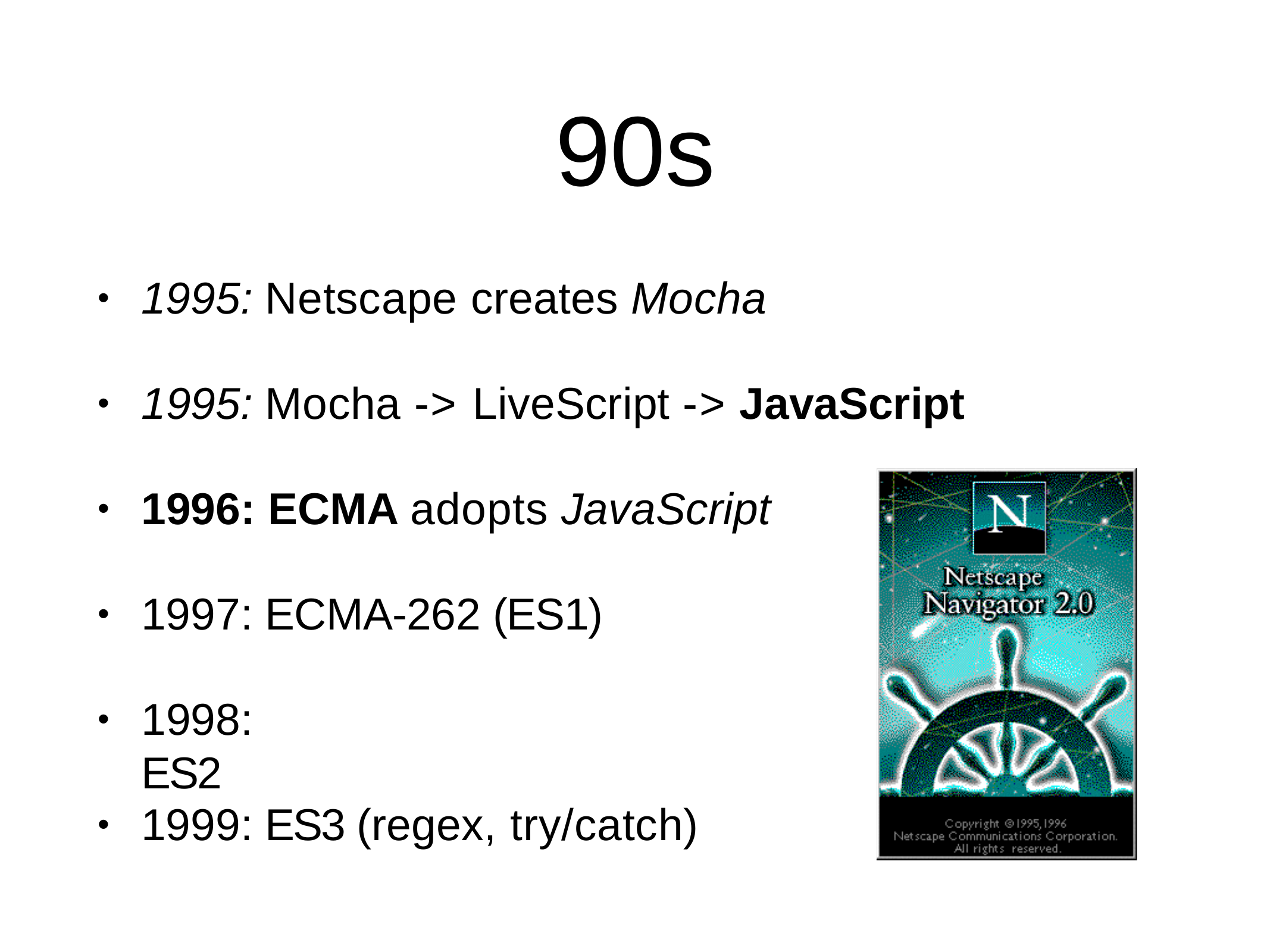

# 90s
1995: Netscape creates Mocha
•
1995: Mocha -> LiveScript -> JavaScript
•

1996: ECMA adopts JavaScript
•
1997: ECMA-262 (ES1)
•
1998: ES2
•
1999: ES3 (regex, try/catch)
•